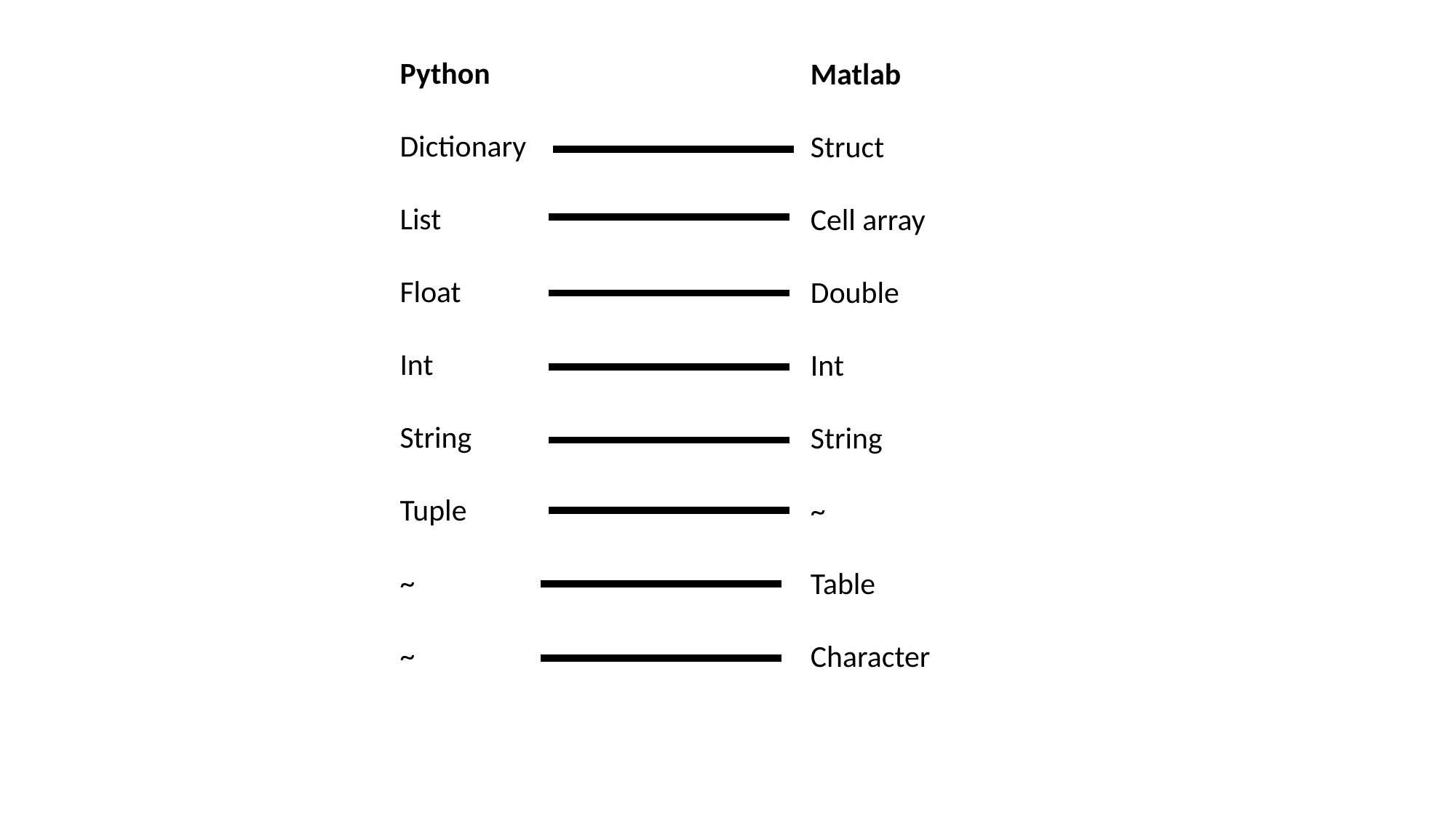

Python

Dictionary

List

Float

Int

String

Tuple

~

~

Matlab

Struct

Cell array

Double

Int

String

~

Table

Character